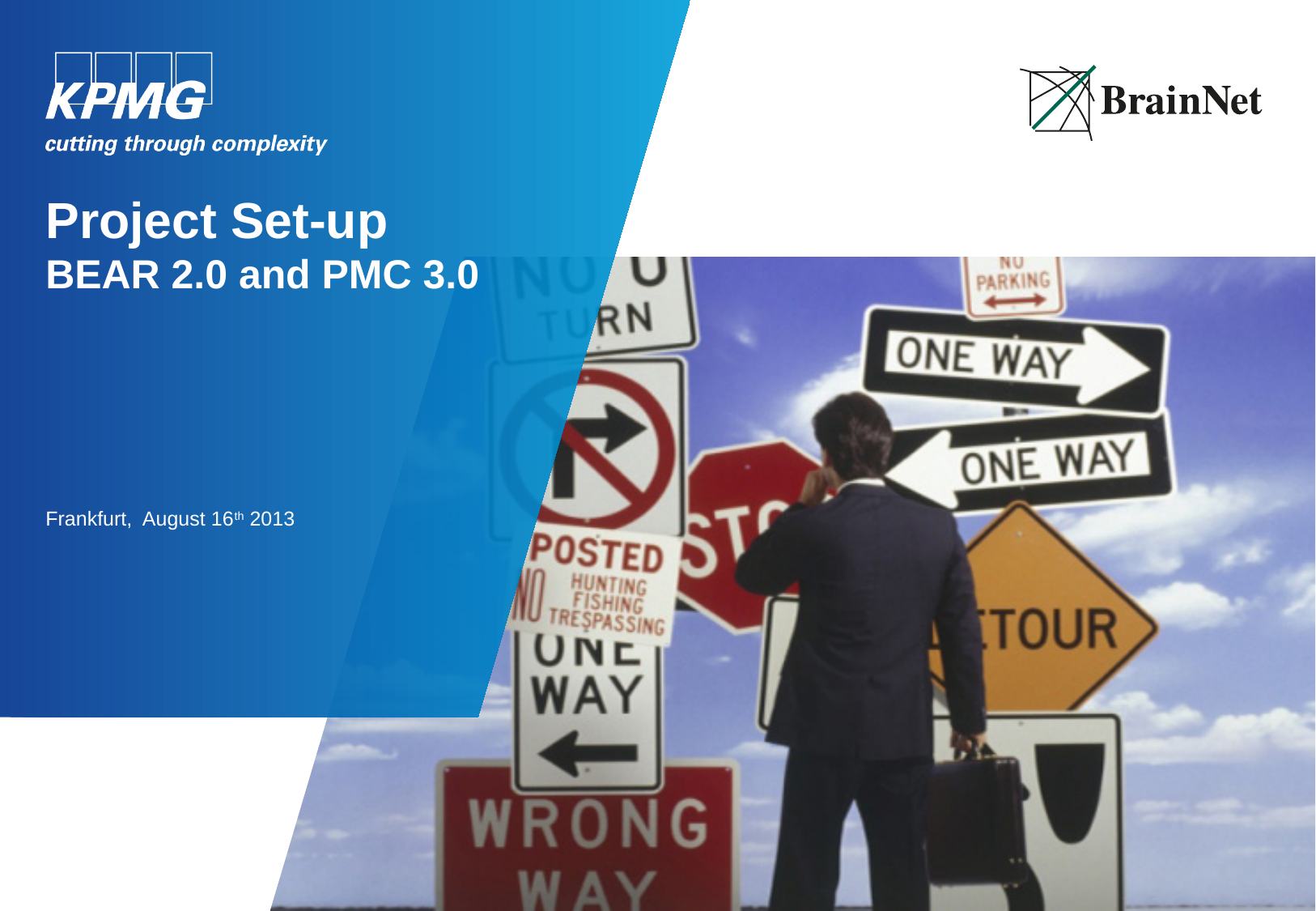

# Project Set-up BEAR 2.0 and PMC 3.0
Frankfurt,  August 16th 2013